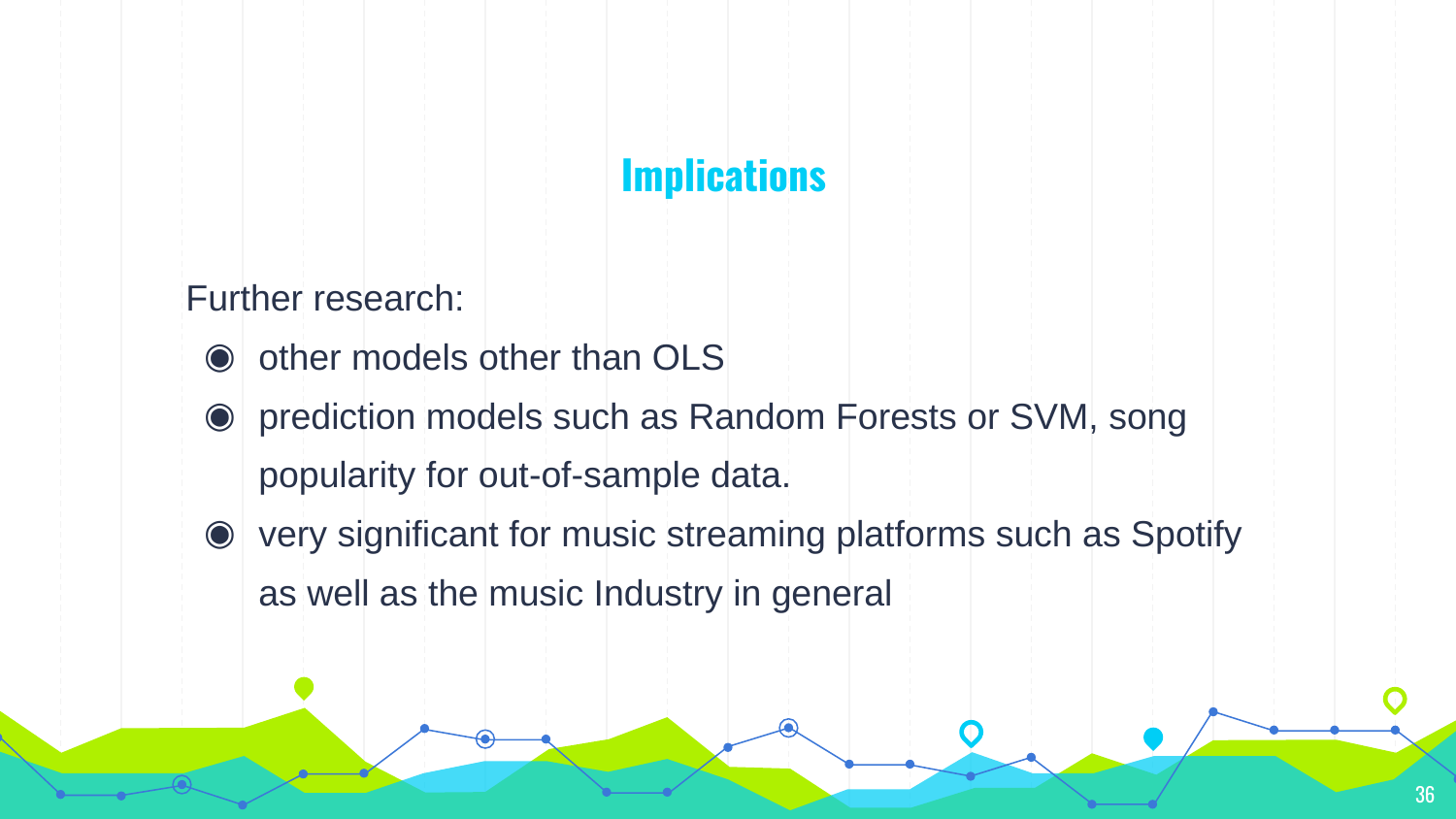

# Implications
Further research:
other models other than OLS
prediction models such as Random Forests or SVM, song popularity for out-of-sample data.
very significant for music streaming platforms such as Spotify as well as the music Industry in general
36